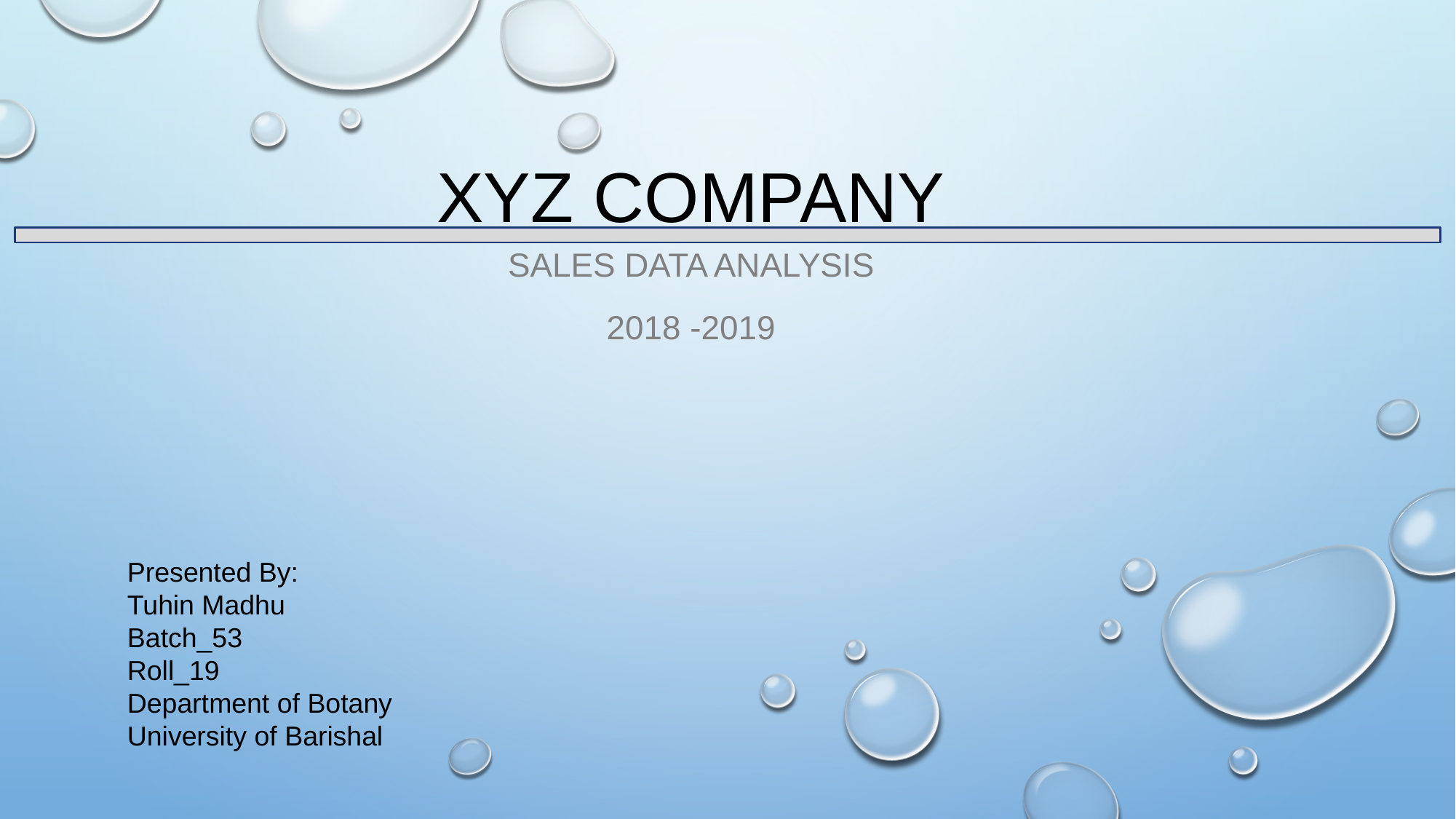

# XYZ Company

Sales data analysis
2018 -2019
Presented By:
Tuhin Madhu
Batch_53
Roll_19
Department of Botany
University of Barishal